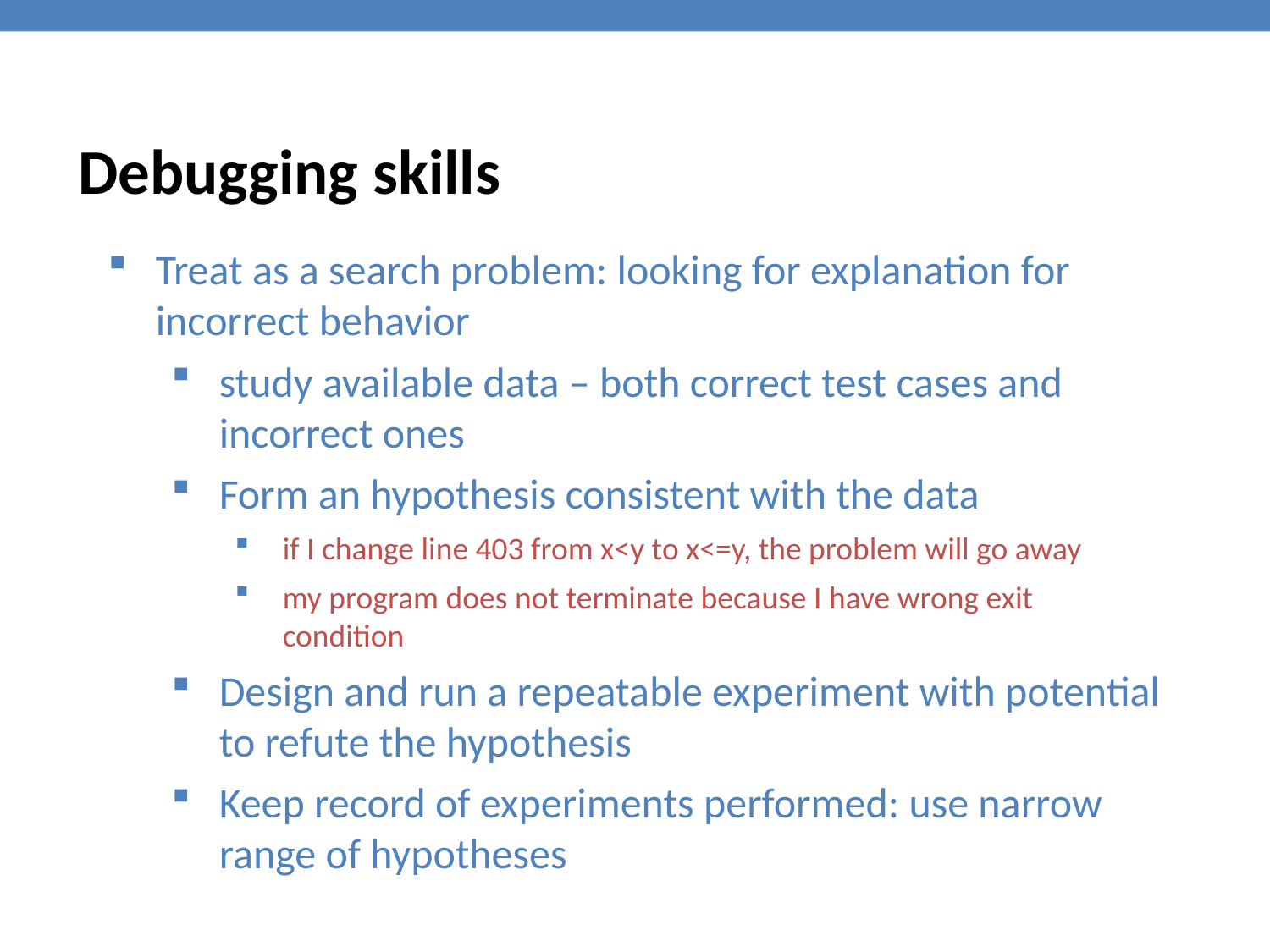

Debugging skills
Treat as a search problem: looking for explanation for incorrect behavior
study available data – both correct test cases and incorrect ones
Form an hypothesis consistent with the data
if I change line 403 from x<y to x<=y, the problem will go away
my program does not terminate because I have wrong exit condition
Design and run a repeatable experiment with potential to refute the hypothesis
Keep record of experiments performed: use narrow range of hypotheses